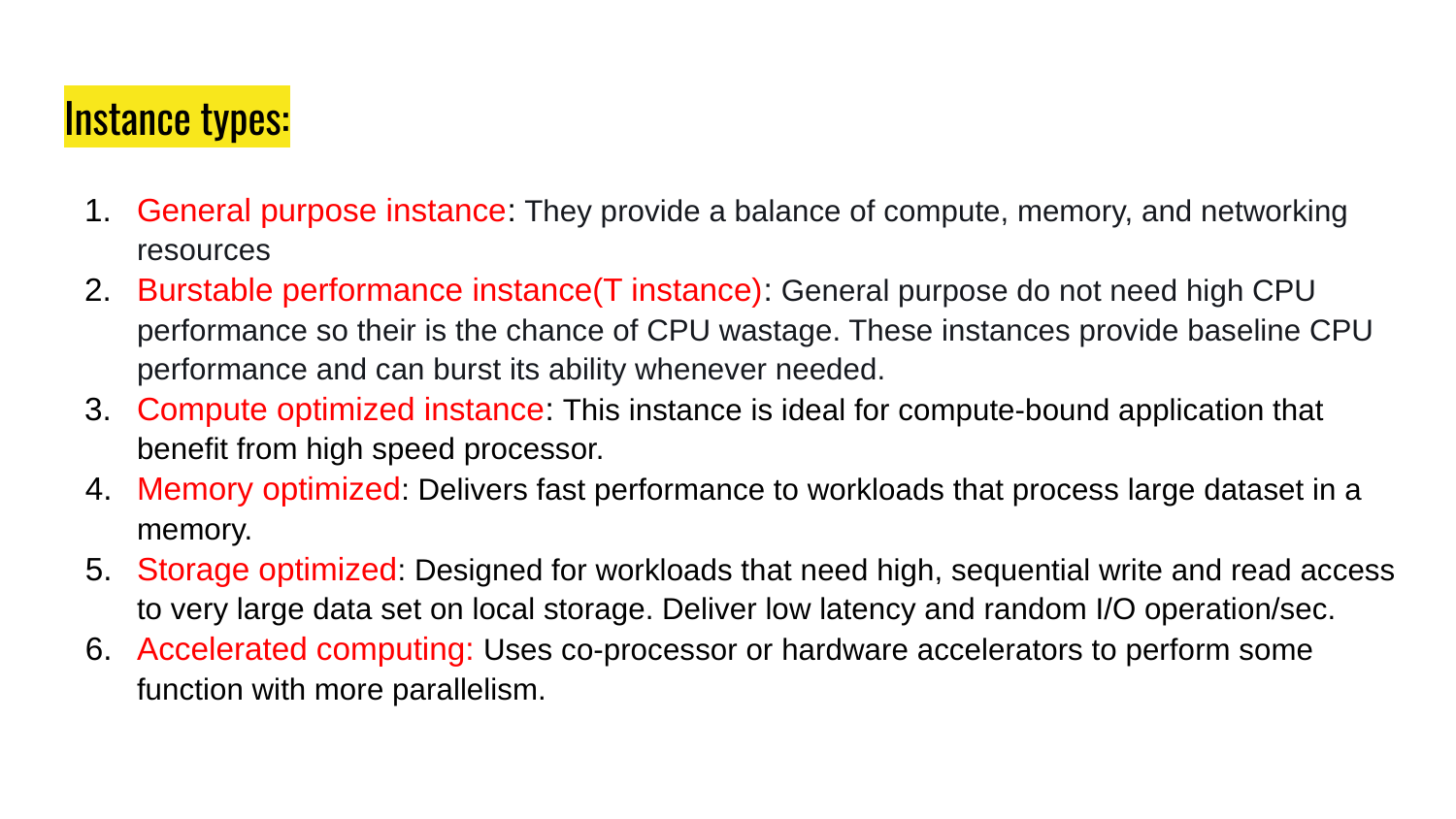

# Instance types:
General purpose instance: They provide a balance of compute, memory, and networking resources
Burstable performance instance(T instance): General purpose do not need high CPU performance so their is the chance of CPU wastage. These instances provide baseline CPU performance and can burst its ability whenever needed.
Compute optimized instance: This instance is ideal for compute-bound application that benefit from high speed processor.
Memory optimized: Delivers fast performance to workloads that process large dataset in a memory.
Storage optimized: Designed for workloads that need high, sequential write and read access to very large data set on local storage. Deliver low latency and random I/O operation/sec.
Accelerated computing: Uses co-processor or hardware accelerators to perform some function with more parallelism.